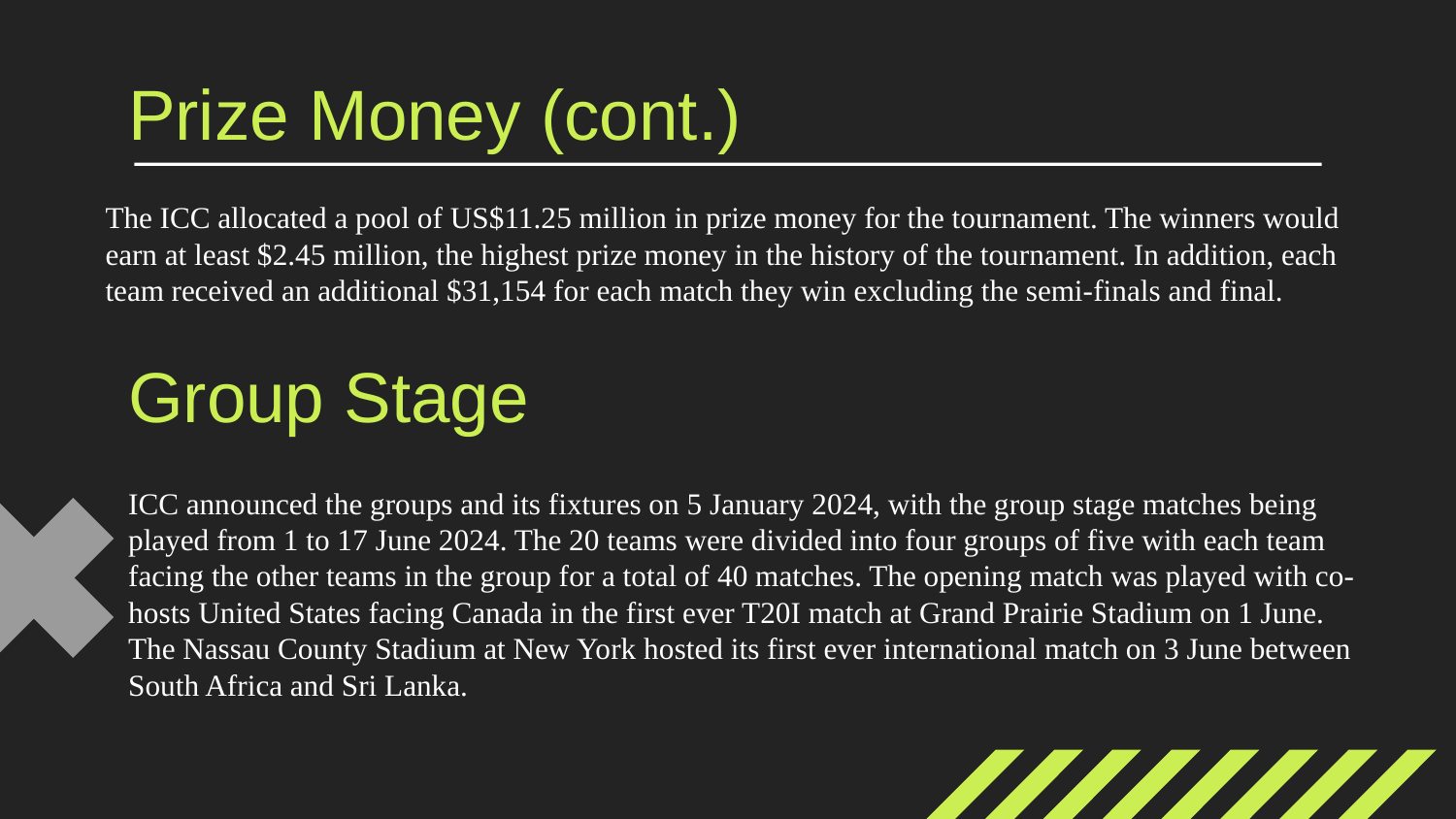

# Prize Money (cont.)
The ICC allocated a pool of US$11.25 million in prize money for the tournament. The winners would earn at least $2.45 million, the highest prize money in the history of the tournament. In addition, each team received an additional $31,154 for each match they win excluding the semi-finals and final.
Group Stage
ICC announced the groups and its fixtures on 5 January 2024, with the group stage matches being played from 1 to 17 June 2024. The 20 teams were divided into four groups of five with each team facing the other teams in the group for a total of 40 matches. The opening match was played with co-hosts United States facing Canada in the first ever T20I match at Grand Prairie Stadium on 1 June. The Nassau County Stadium at New York hosted its first ever international match on 3 June between South Africa and Sri Lanka.